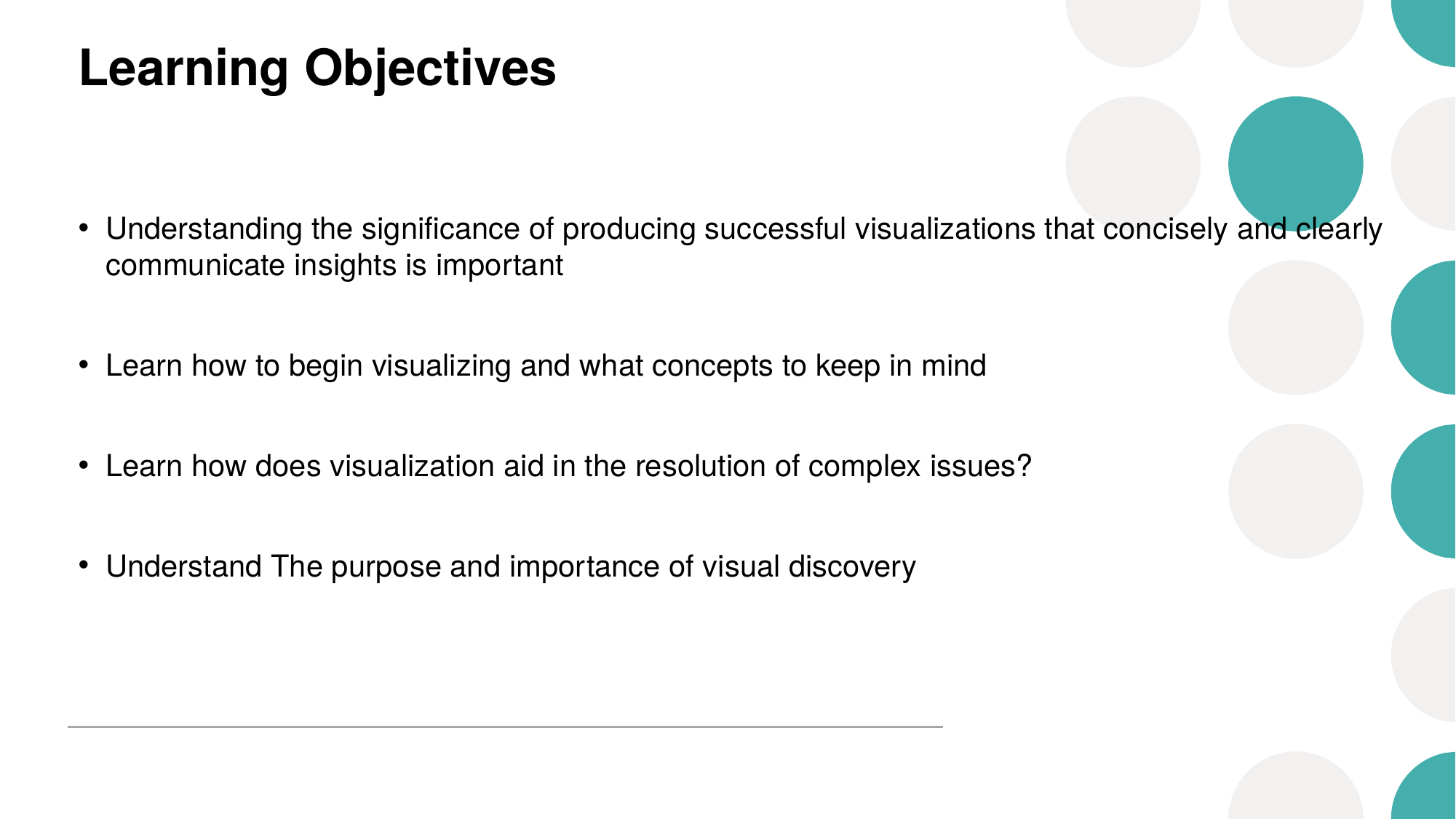

# Learning Objectives
Understanding the significance of producing successful visualizations that concisely and clearly communicate insights is important

Learn how to begin visualizing and what concepts to keep in mind

Learn how does visualization aid in the resolution of complex issues?

Understand The purpose and importance of visual discovery